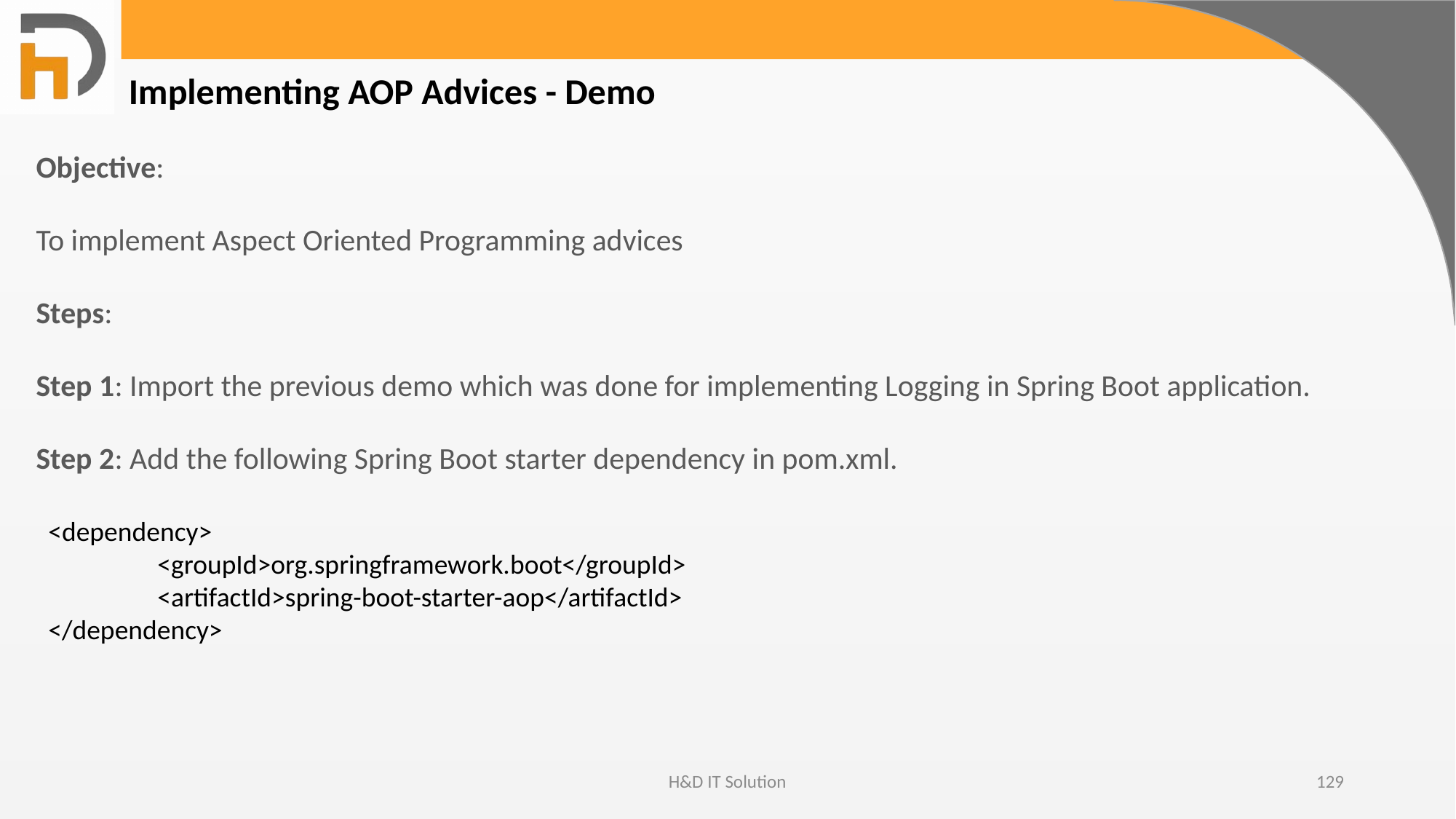

Implementing AOP Advices - Demo
Objective:

To implement Aspect Oriented Programming advices

Steps:

Step 1: Import the previous demo which was done for implementing Logging in Spring Boot application.

Step 2: Add the following Spring Boot starter dependency in pom.xml.
<dependency>
	<groupId>org.springframework.boot</groupId>
	<artifactId>spring-boot-starter-aop</artifactId>
</dependency>
H&D IT Solution
129